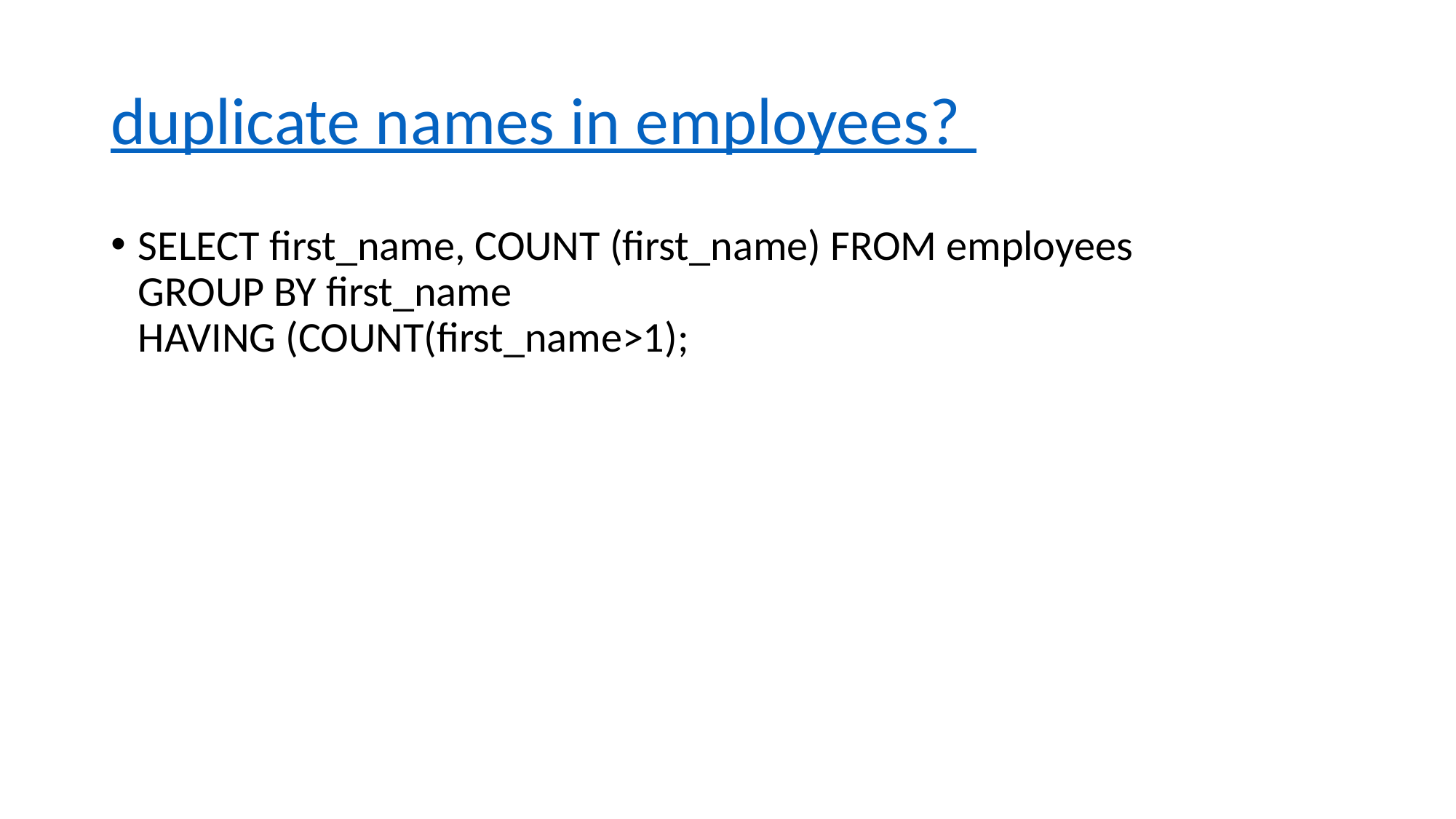

# duplicate names in employees?
SELECT first_name, COUNT (first_name) FROM employees
GROUP BY first_name
HAVING (COUNT(first_name>1);